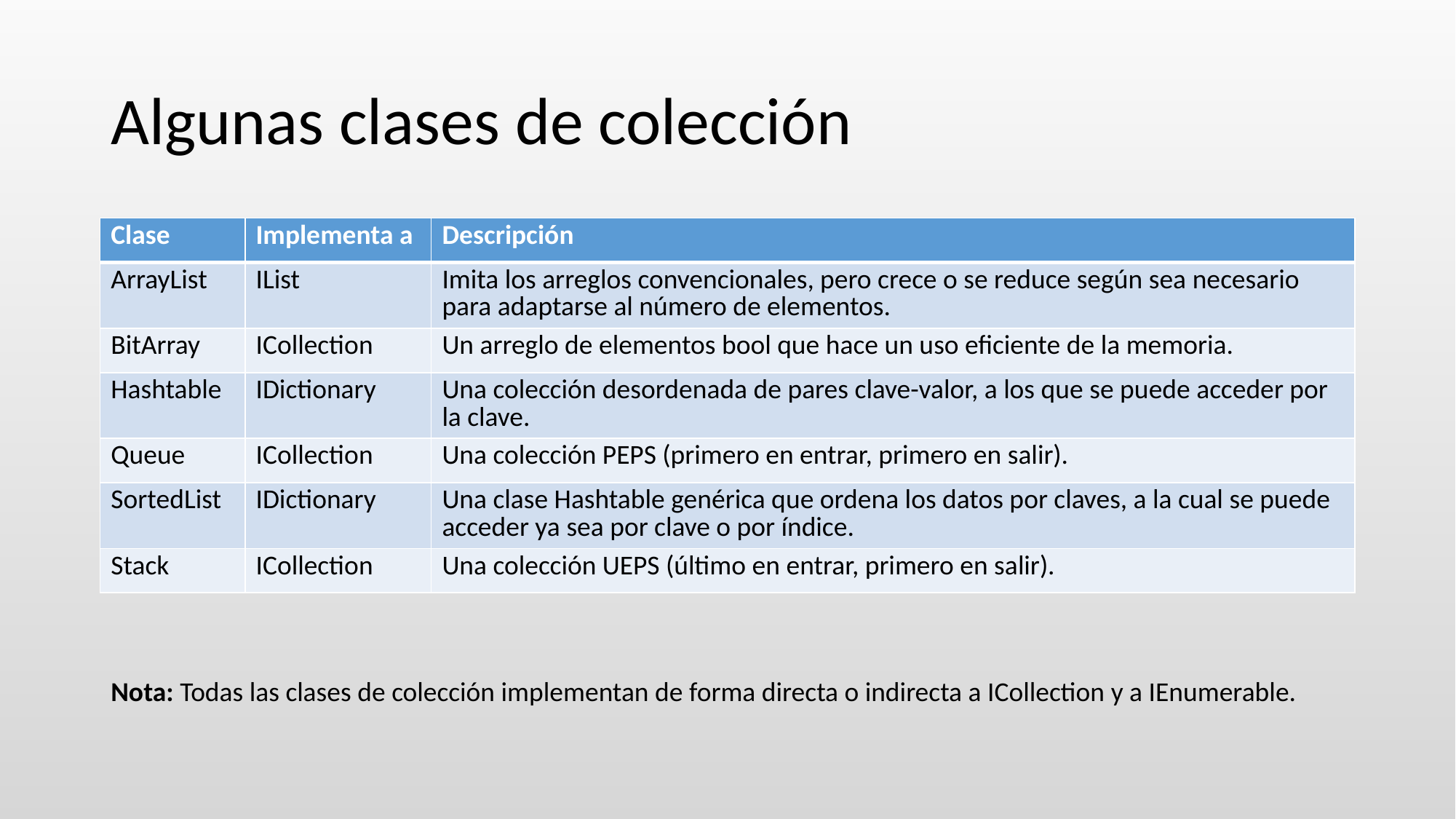

# Algunas clases de colección
| Clase | Implementa a | Descripción |
| --- | --- | --- |
| ArrayList | IList | Imita los arreglos convencionales, pero crece o se reduce según sea necesario para adaptarse al número de elementos. |
| BitArray | ICollection | Un arreglo de elementos bool que hace un uso eficiente de la memoria. |
| Hashtable | IDictionary | Una colección desordenada de pares clave-valor, a los que se puede acceder por la clave. |
| Queue | ICollection | Una colección PEPS (primero en entrar, primero en salir). |
| SortedList | IDictionary | Una clase Hashtable genérica que ordena los datos por claves, a la cual se puede acceder ya sea por clave o por índice. |
| Stack | ICollection | Una colección UEPS (último en entrar, primero en salir). |
Nota: Todas las clases de colección implementan de forma directa o indirecta a ICollection y a IEnumerable.